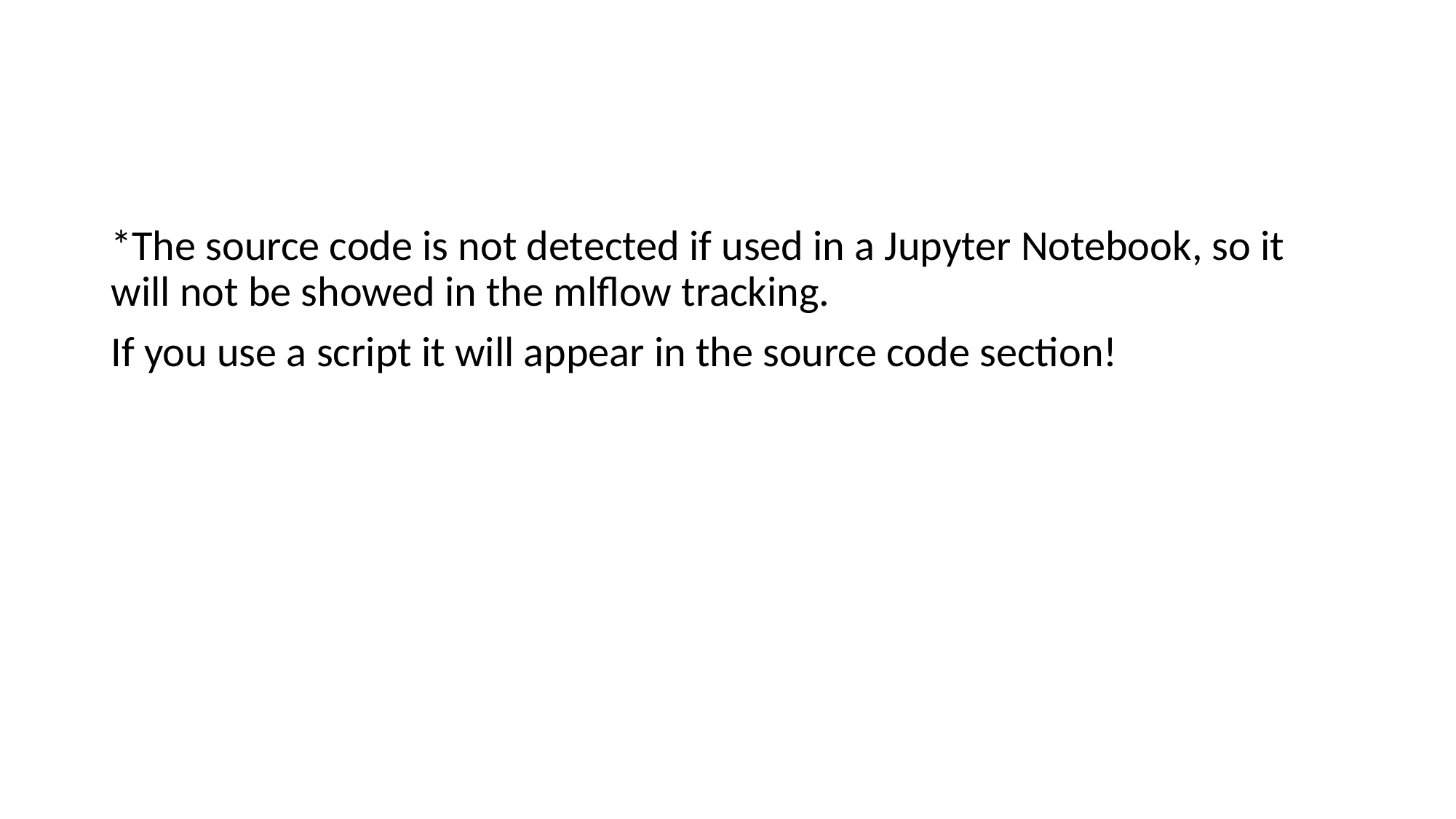

#
*The source code is not detected if used in a Jupyter Notebook, so it will not be showed in the mlflow tracking.
If you use a script it will appear in the source code section!